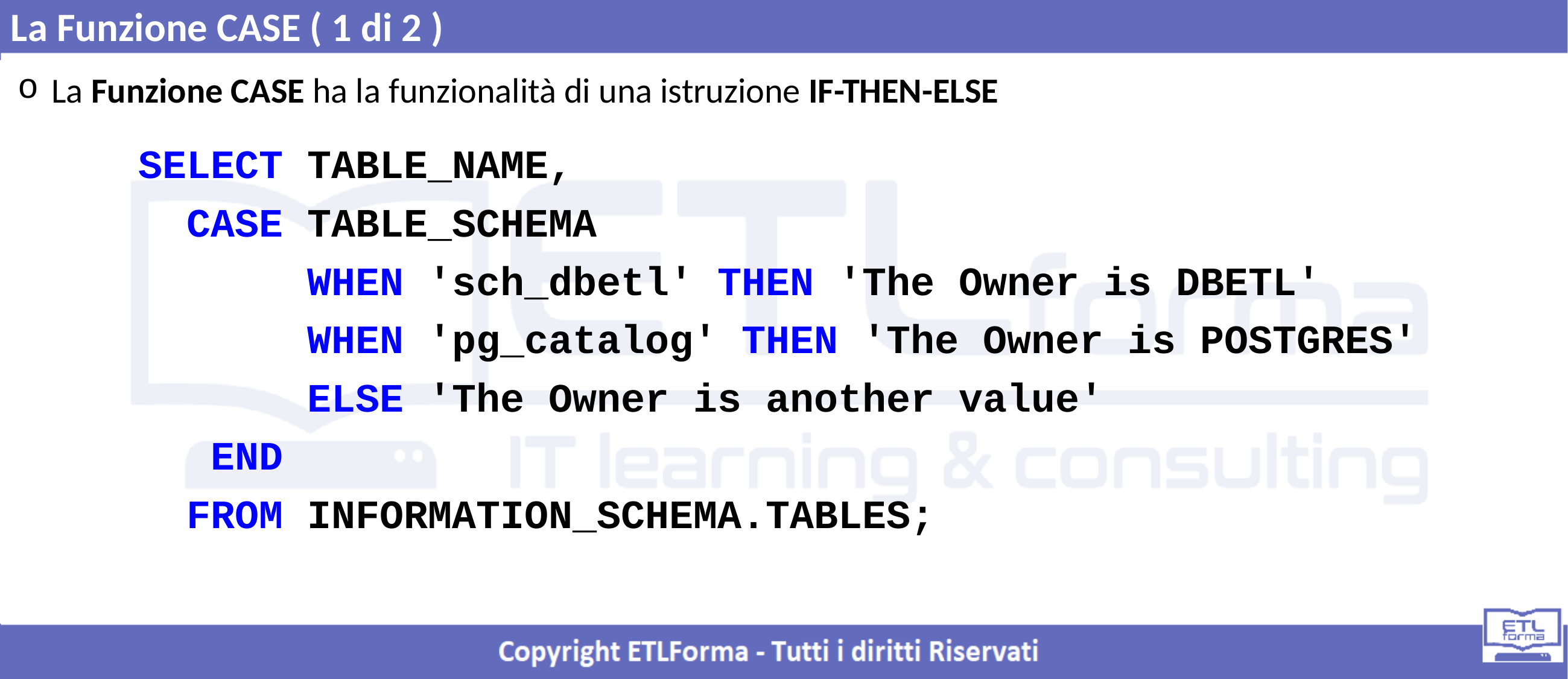

La Funzione CASE ( 1 di 2 )

La Funzione CASE ha la funzionalità di una istruzione IF-THEN-ELSE
SELECT TABLE_NAME,
  CASE TABLE_SCHEMA
       WHEN 'sch_dbetl' THEN 'The Owner is DBETL'
       WHEN 'pg_catalog' THEN 'The Owner is POSTGRES'
       ELSE 'The Owner is another value'
   END
  FROM INFORMATION_SCHEMA.TABLES;